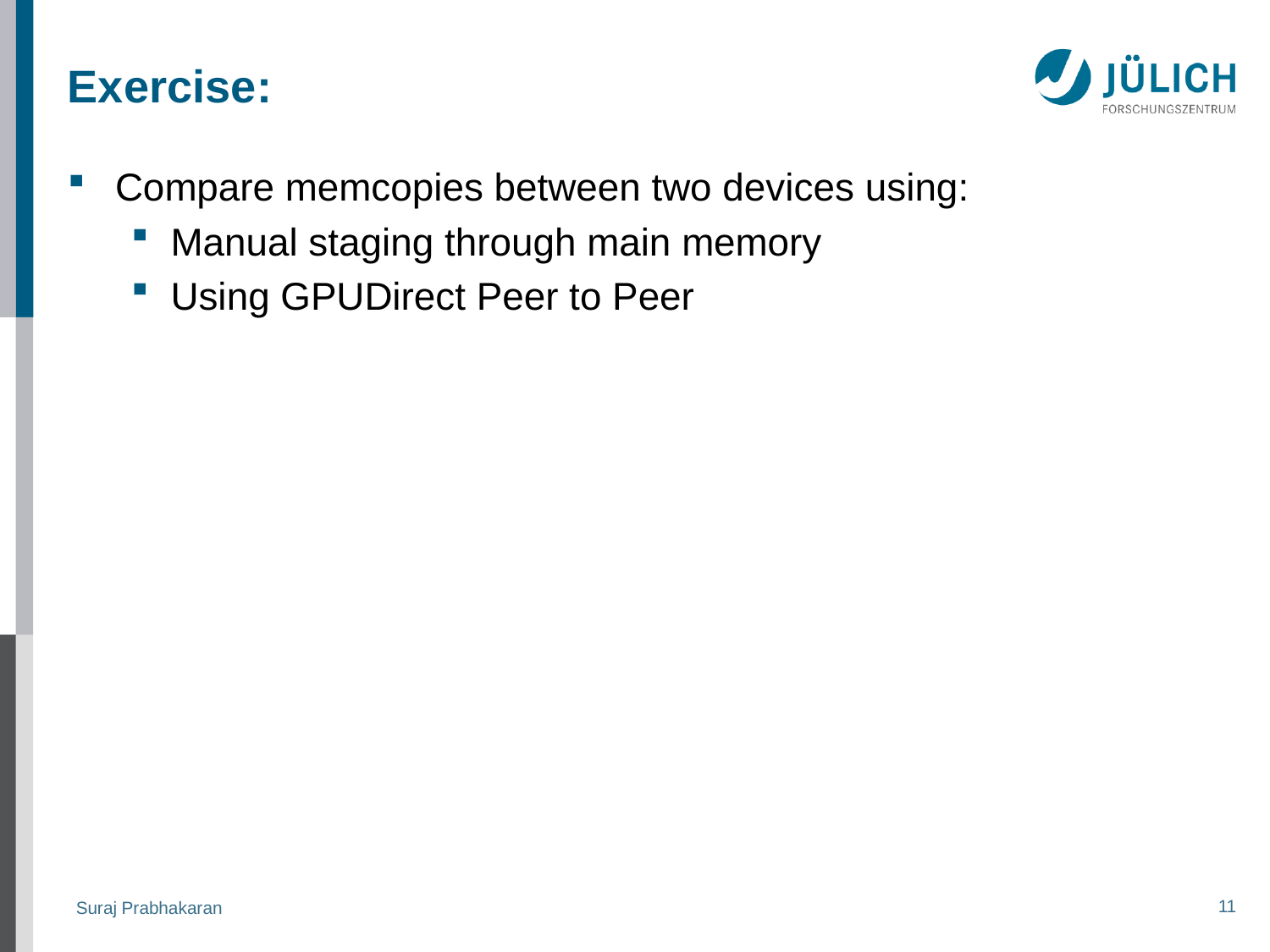

# Exercise:
Compare memcopies between two devices using:
Manual staging through main memory
Using GPUDirect Peer to Peer